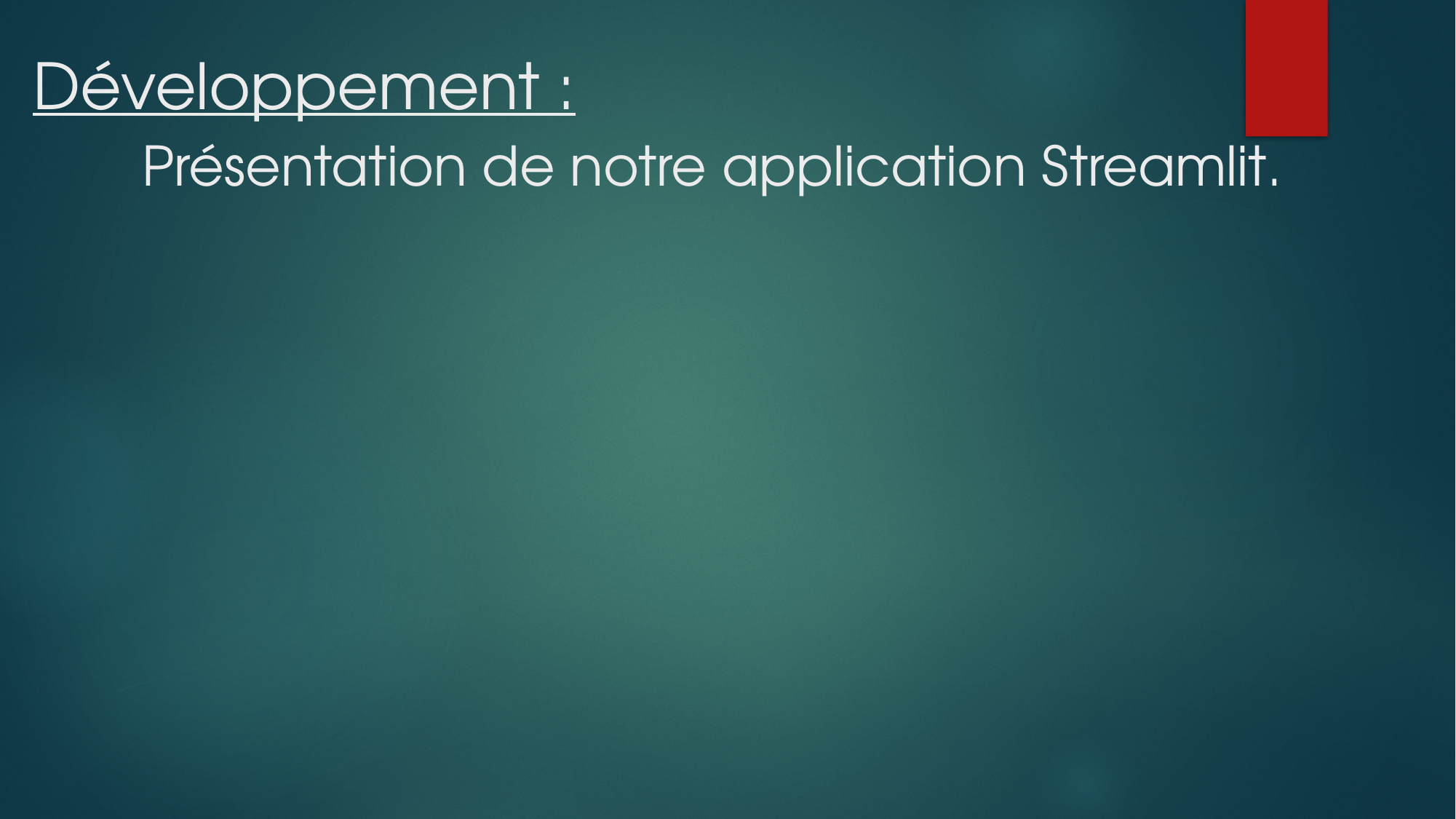

# Développement : Présentation de notre application Streamlit.